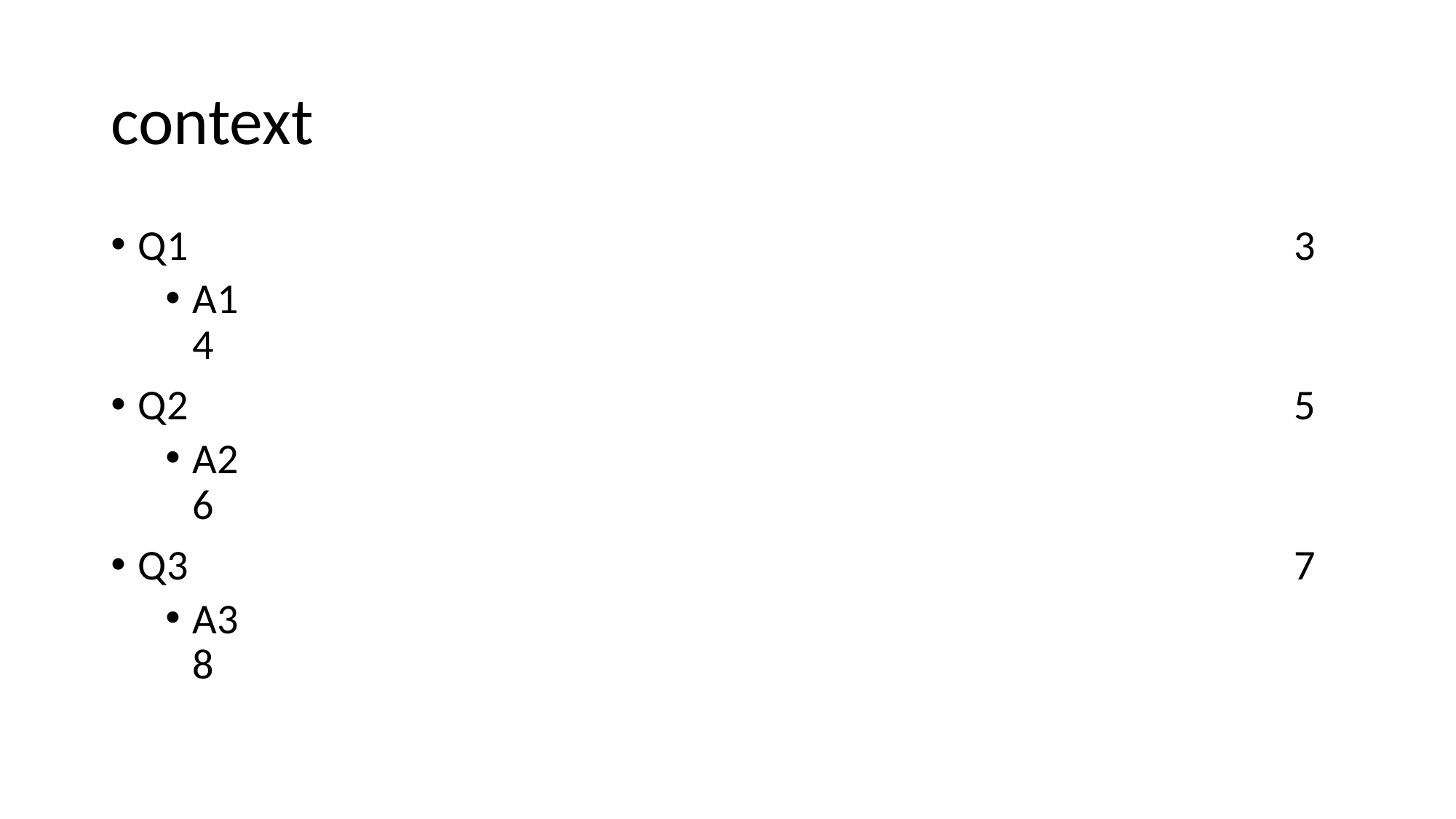

# context
Q1 	 3
A1 	 4
Q2 	 5
A2 	 6
Q3 	 7
A3 	 8